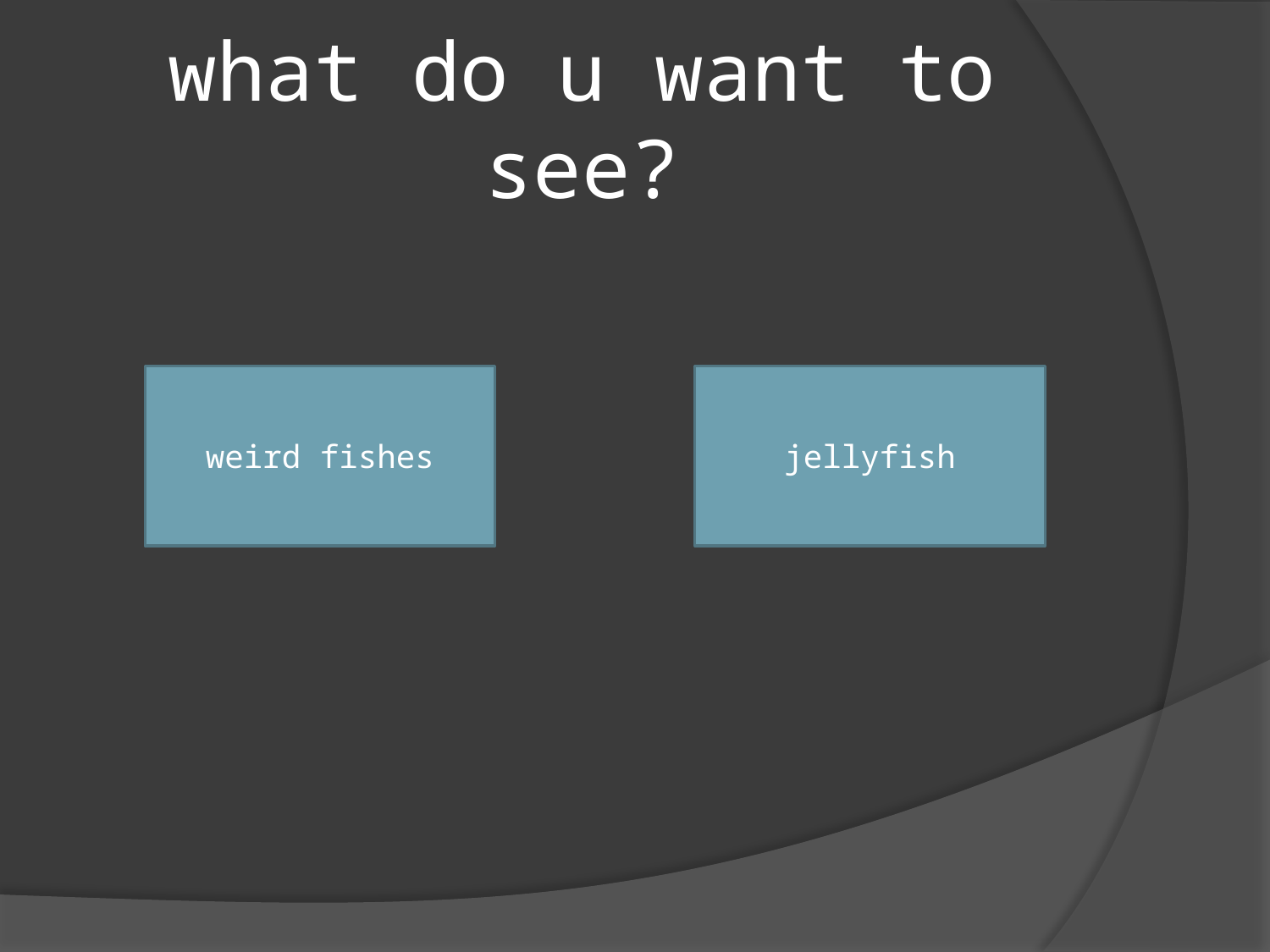

# what do u want to see?
weird fishes
jellyfish